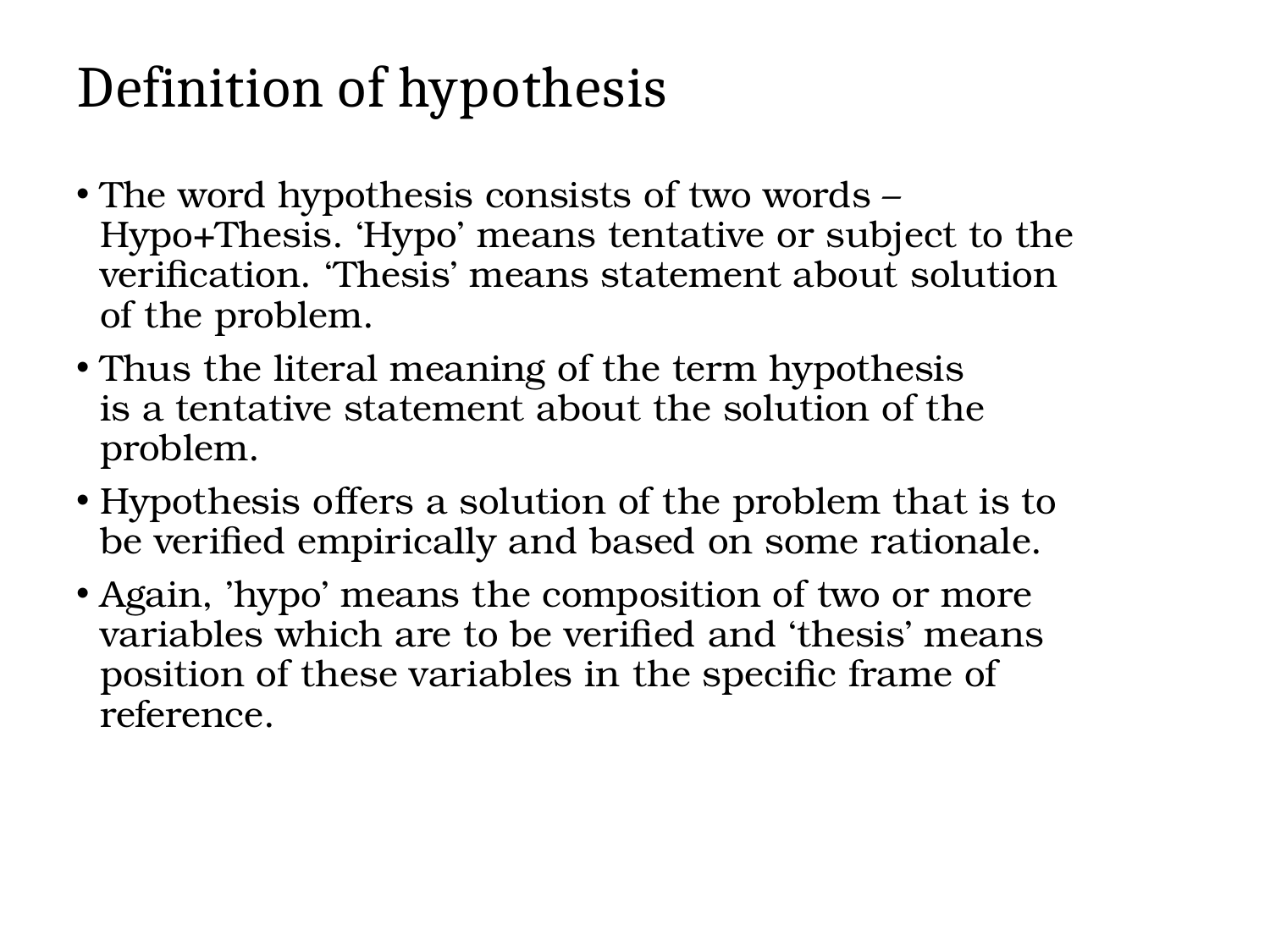

# Definition of hypothesis
The word hypothesis consists of two words –Hypo+Thesis. ‘Hypo’ means tentative or subject to the verification. ‘Thesis’ means statement about solution of the problem.
Thus the literal meaning of the term hypothesis
is a tentative statement about the solution of the problem.
Hypothesis offers a solution of the problem that is to be verified empirically and based on some rationale.
Again, ’hypo’ means the composition of two or more variables which are to be verified and ‘thesis’ means position of these variables in the specific frame of reference.